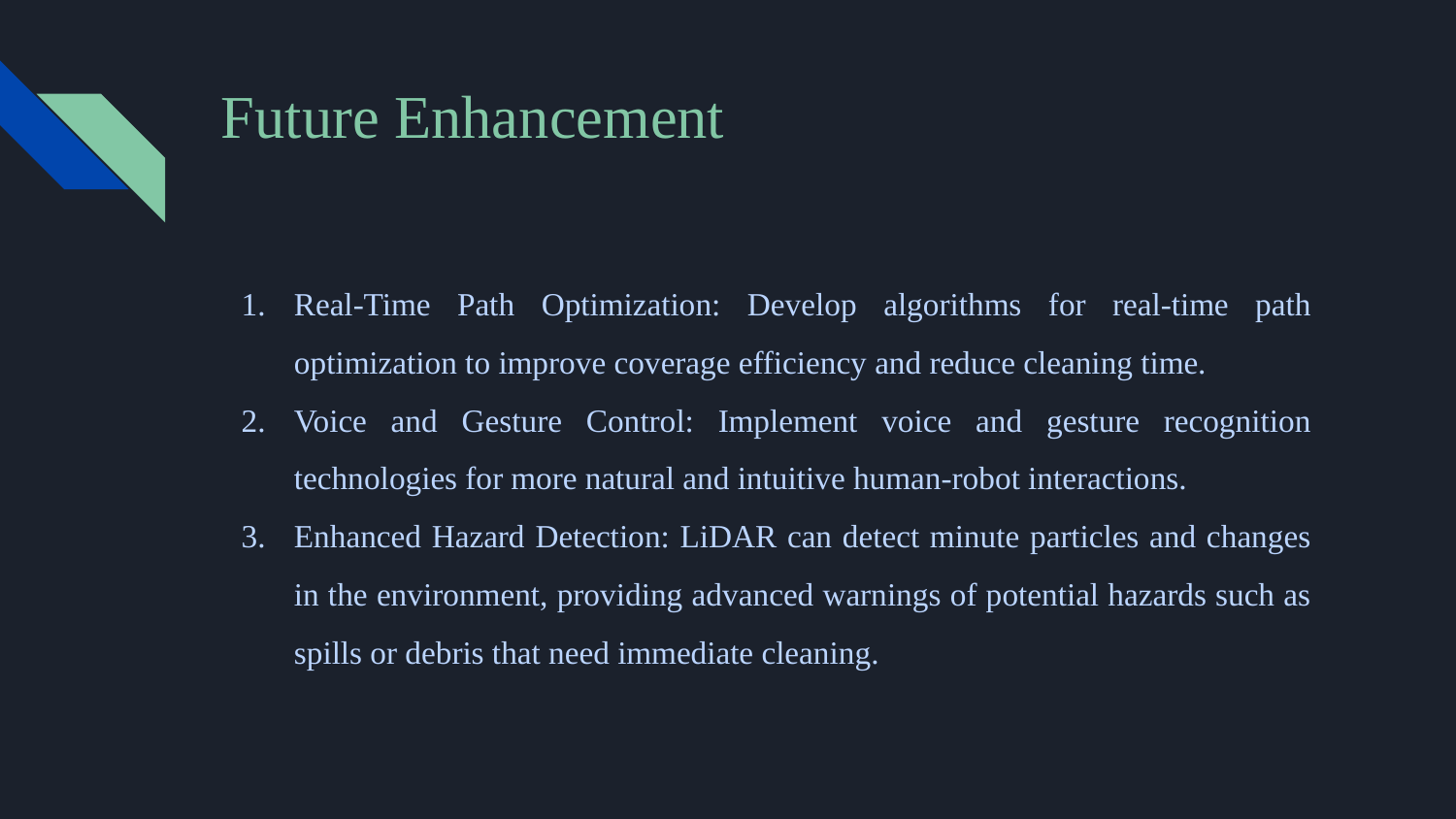

# Future Enhancement
Real-Time Path Optimization: Develop algorithms for real-time path optimization to improve coverage efficiency and reduce cleaning time.
Voice and Gesture Control: Implement voice and gesture recognition technologies for more natural and intuitive human-robot interactions.
Enhanced Hazard Detection: LiDAR can detect minute particles and changes in the environment, providing advanced warnings of potential hazards such as spills or debris that need immediate cleaning.